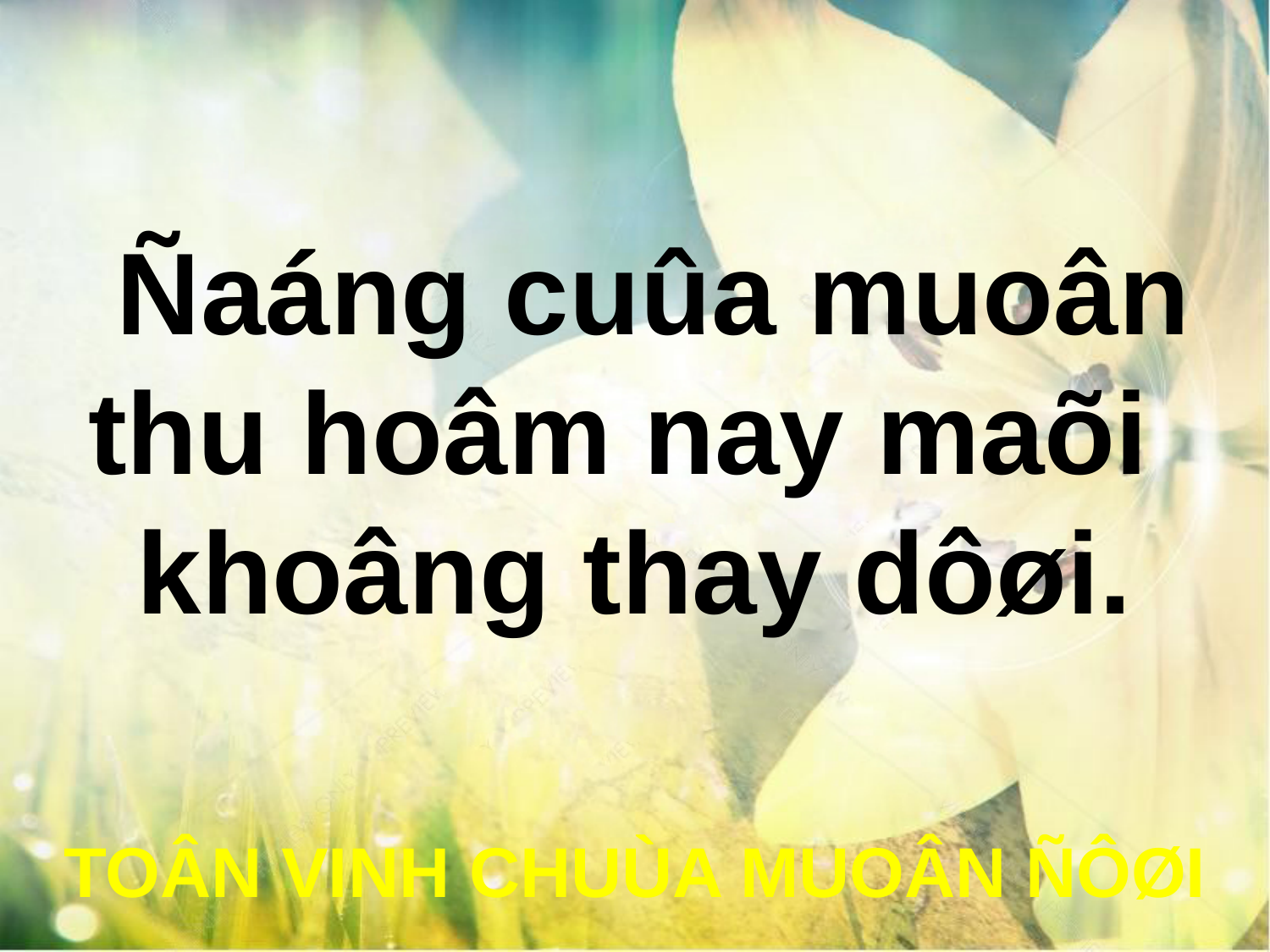

Ñaáng cuûa muoân thu hoâm nay maõi
khoâng thay dôøi.
TOÂN VINH CHUÙA MUOÂN ÑÔØI